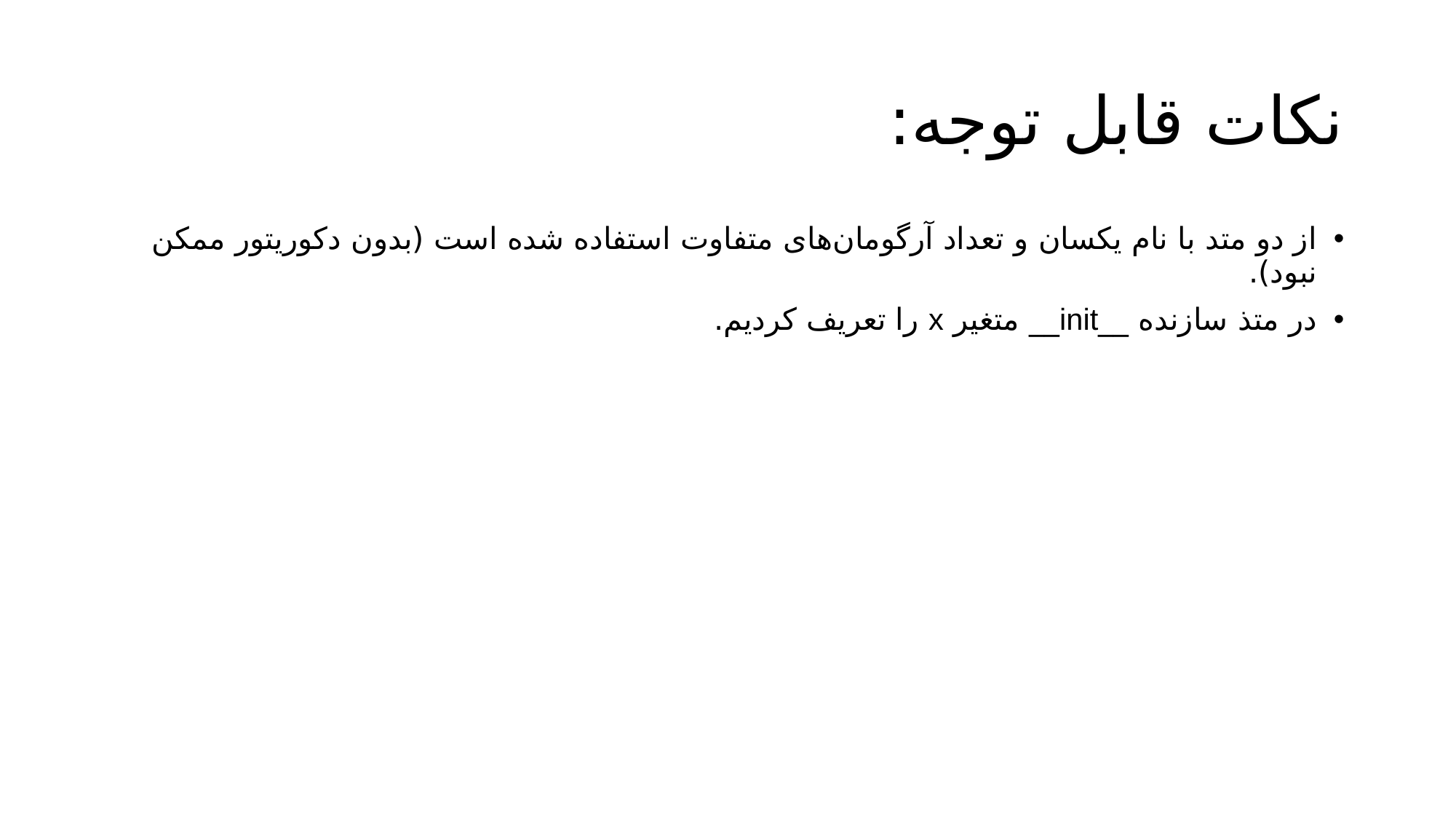

# نکات قابل توجه:
از دو متد با نام یکسان و تعداد آرگومان‌های متفاوت استفاده شده است (بدون دکوریتور ممکن نبود).
در متذ سازنده __init__ متغیر x را تعریف کردیم.